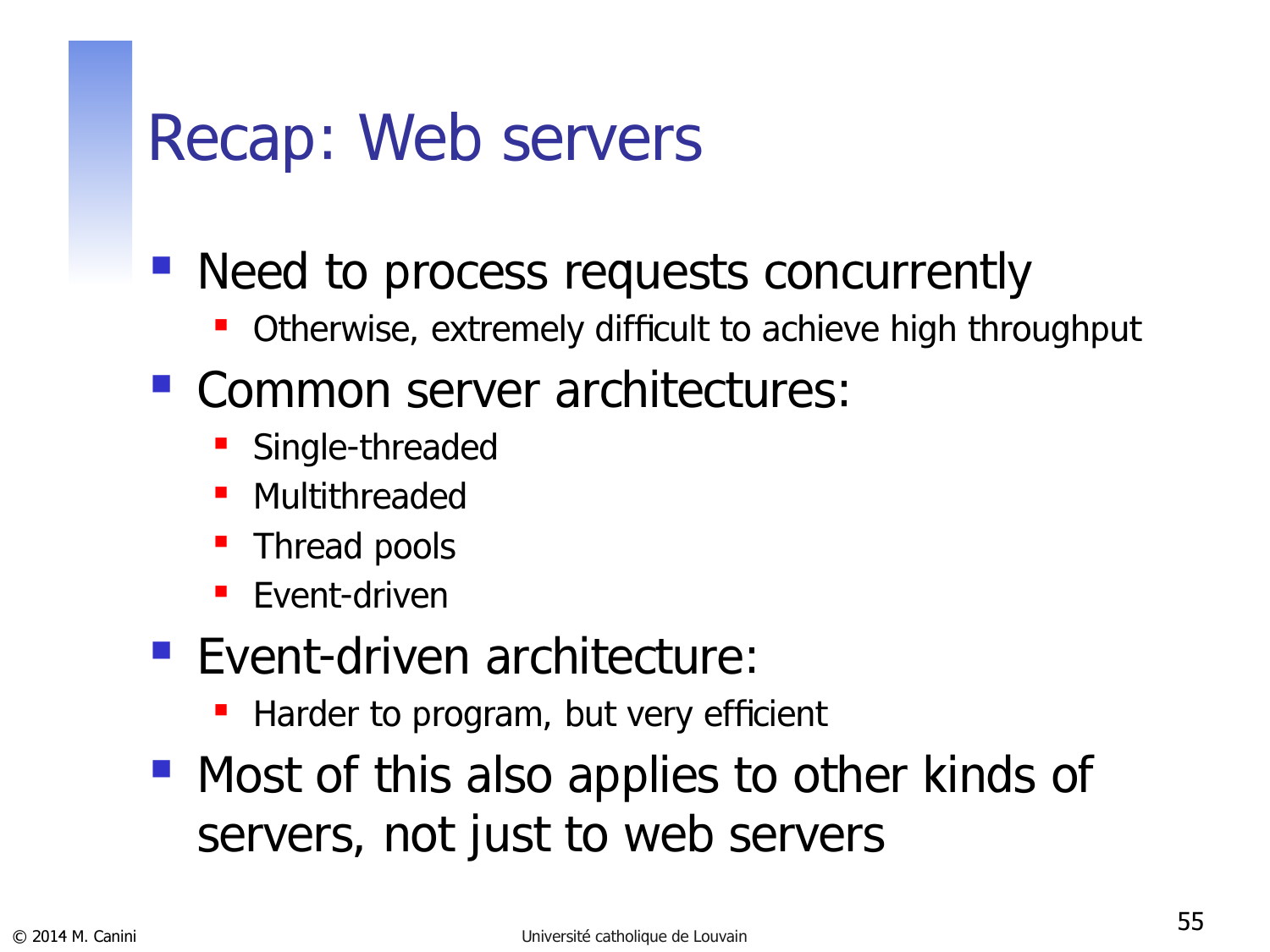

# Recap: Web servers
Need to process requests concurrently
Otherwise, extremely difficult to achieve high throughput
Common server architectures:
Single-threaded
Multithreaded
Thread pools
Event-driven
Event-driven architecture:
Harder to program, but very efficient
Most of this also applies to other kinds of servers, not just to web servers
55
Université catholique de Louvain